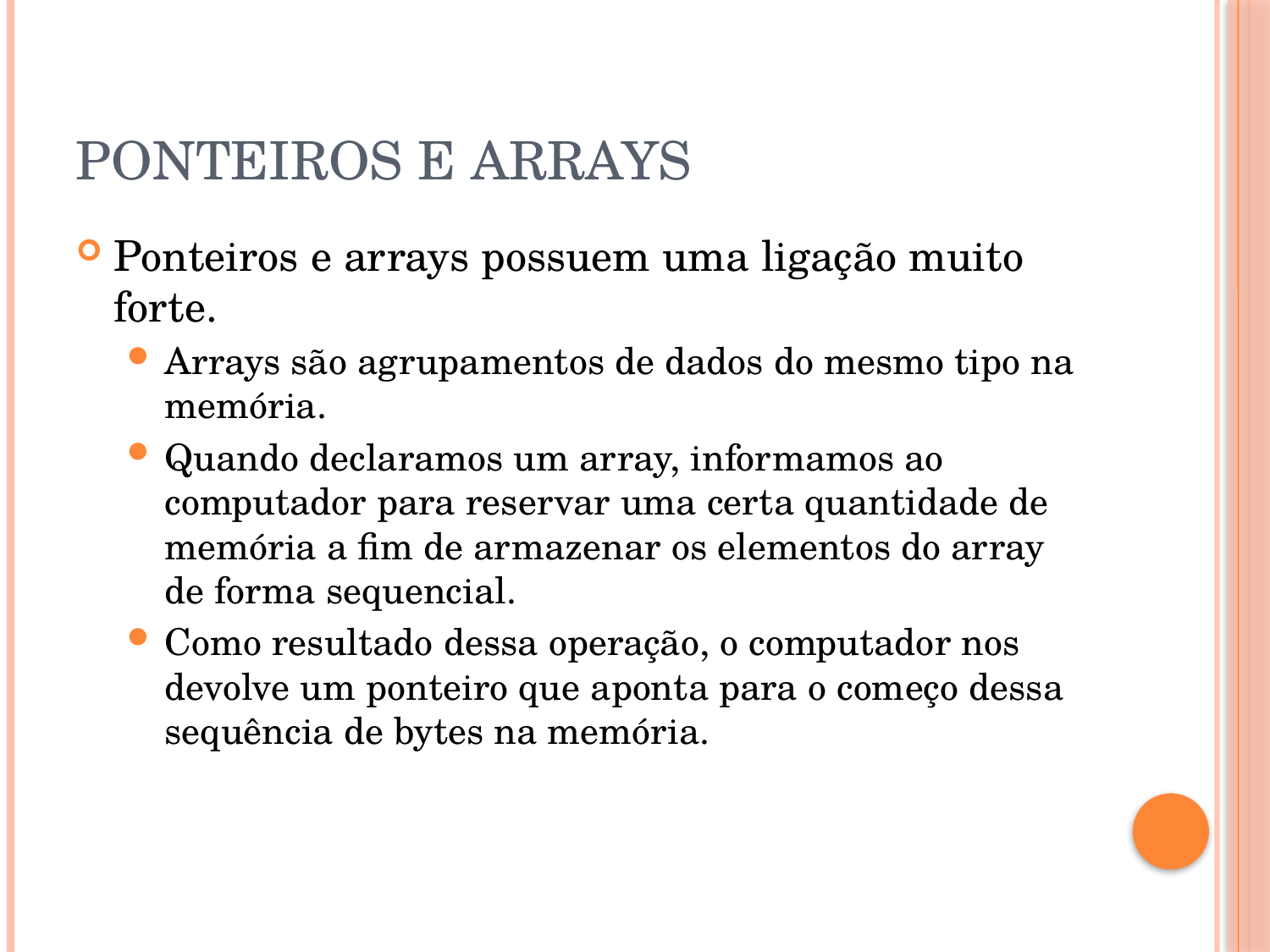

# Ponteiros e Arrays
Ponteiros e arrays possuem uma ligação muito forte.
Arrays são agrupamentos de dados do mesmo tipo na memória.
Quando declaramos um array, informamos ao computador para reservar uma certa quantidade de memória a fim de armazenar os elementos do array de forma sequencial.
Como resultado dessa operação, o computador nos devolve um ponteiro que aponta para o começo dessa sequência de bytes na memória.